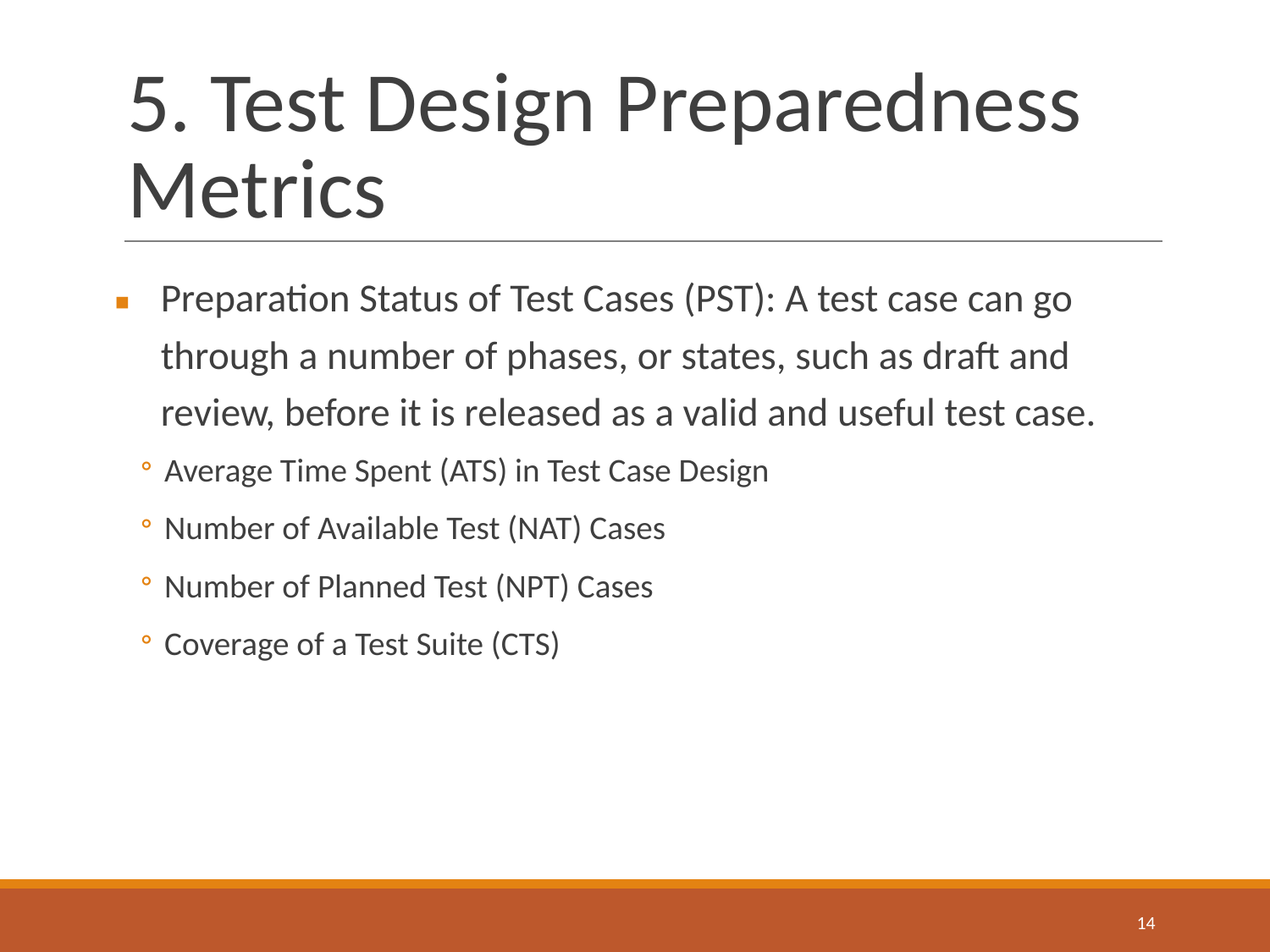

# 5. Test Design Preparedness Metrics
Preparation Status of Test Cases (PST): A test case can go through a number of phases, or states, such as draft and review, before it is released as a valid and useful test case.
Average Time Spent (ATS) in Test Case Design
Number of Available Test (NAT) Cases
Number of Planned Test (NPT) Cases
Coverage of a Test Suite (CTS)
14